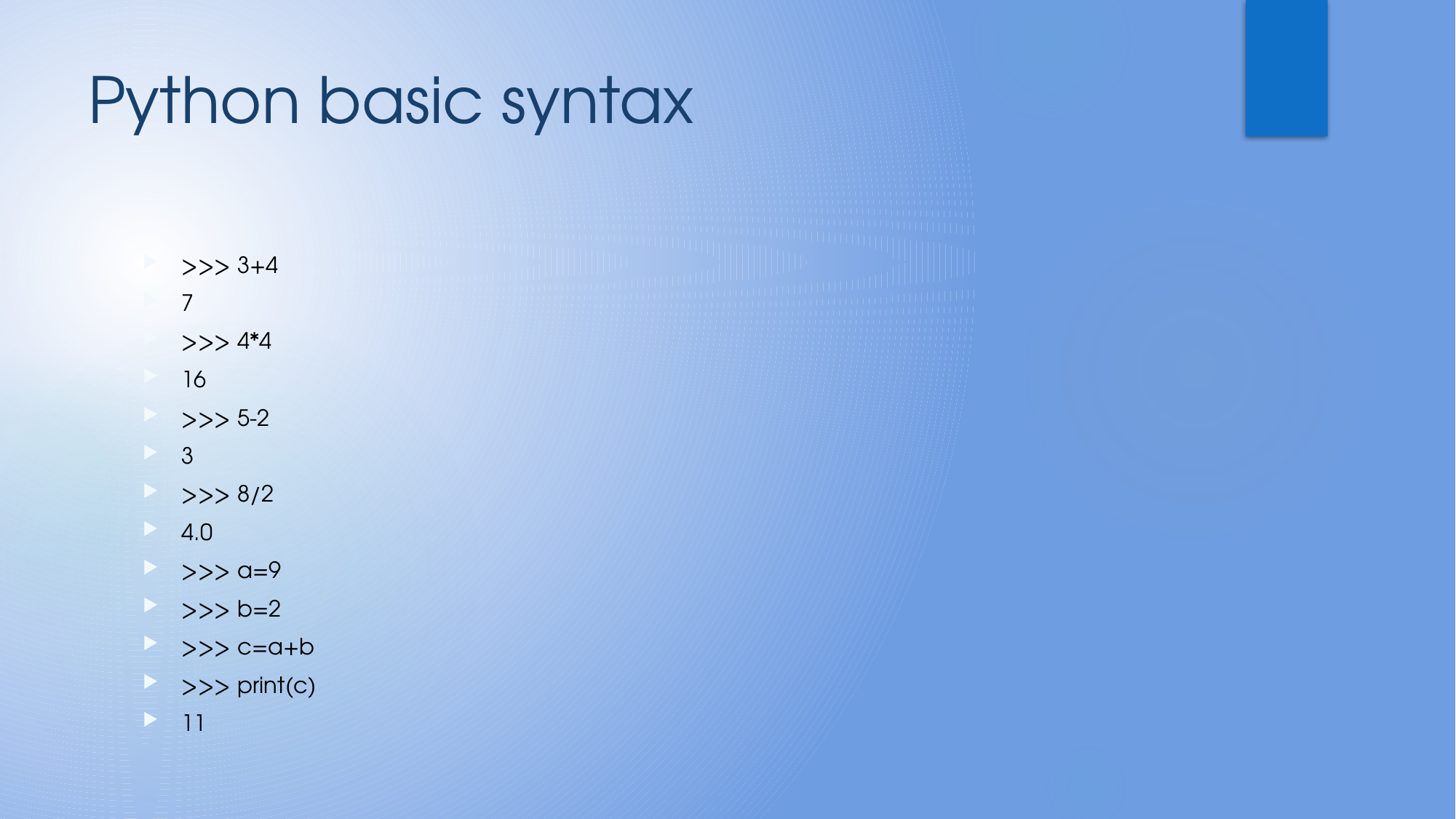

# Python basic syntax
>>> 3+4
7
>>> 4*4
16
>>> 5-2
3
>>> 8/2
4.0
>>> a=9
>>> b=2
>>> c=a+b
>>> print(c)
11